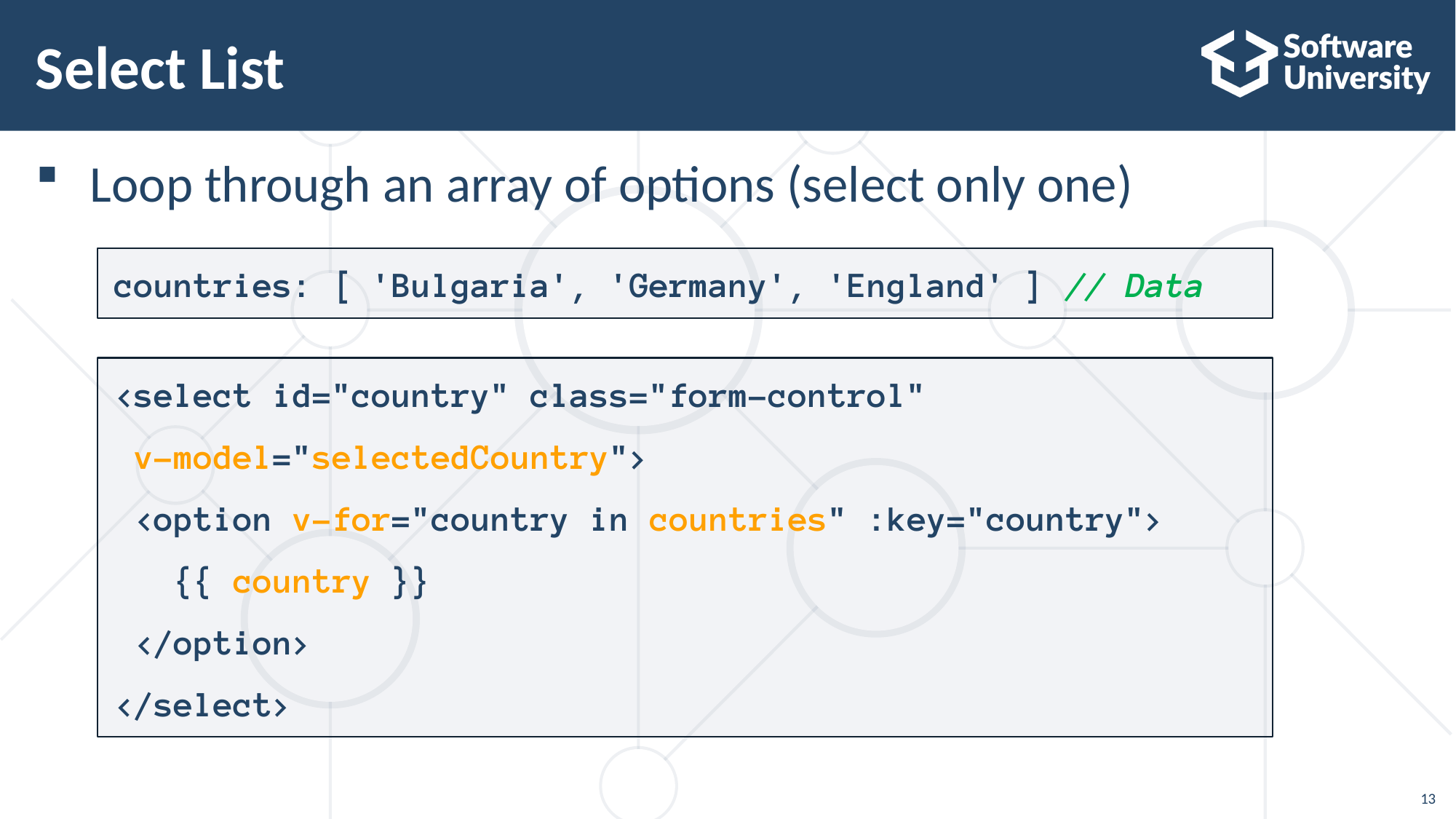

# Select List
Loop through an array of options (select only one)
countries: [ 'Bulgaria', 'Germany', 'England' ] // Data
<select id="country" class="form-control"
 v-model="selectedCountry">
 <option v-for="country in countries" :key="country">
   {{ country }}
 </option>
</select>
13